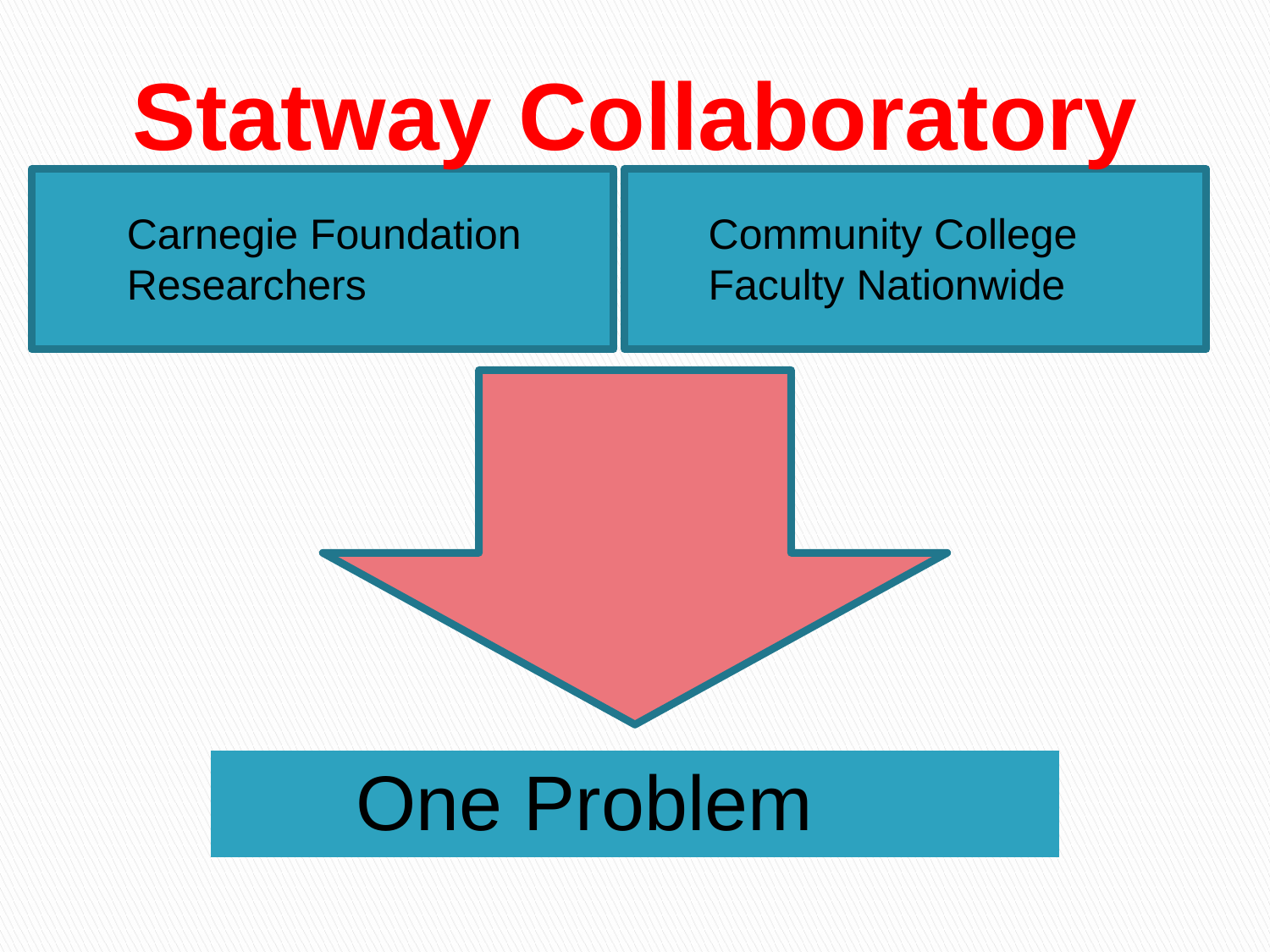

# Statway Collaboratory

Carnegie Foundation Researchers
Community College Faculty Nationwide

          One Problem